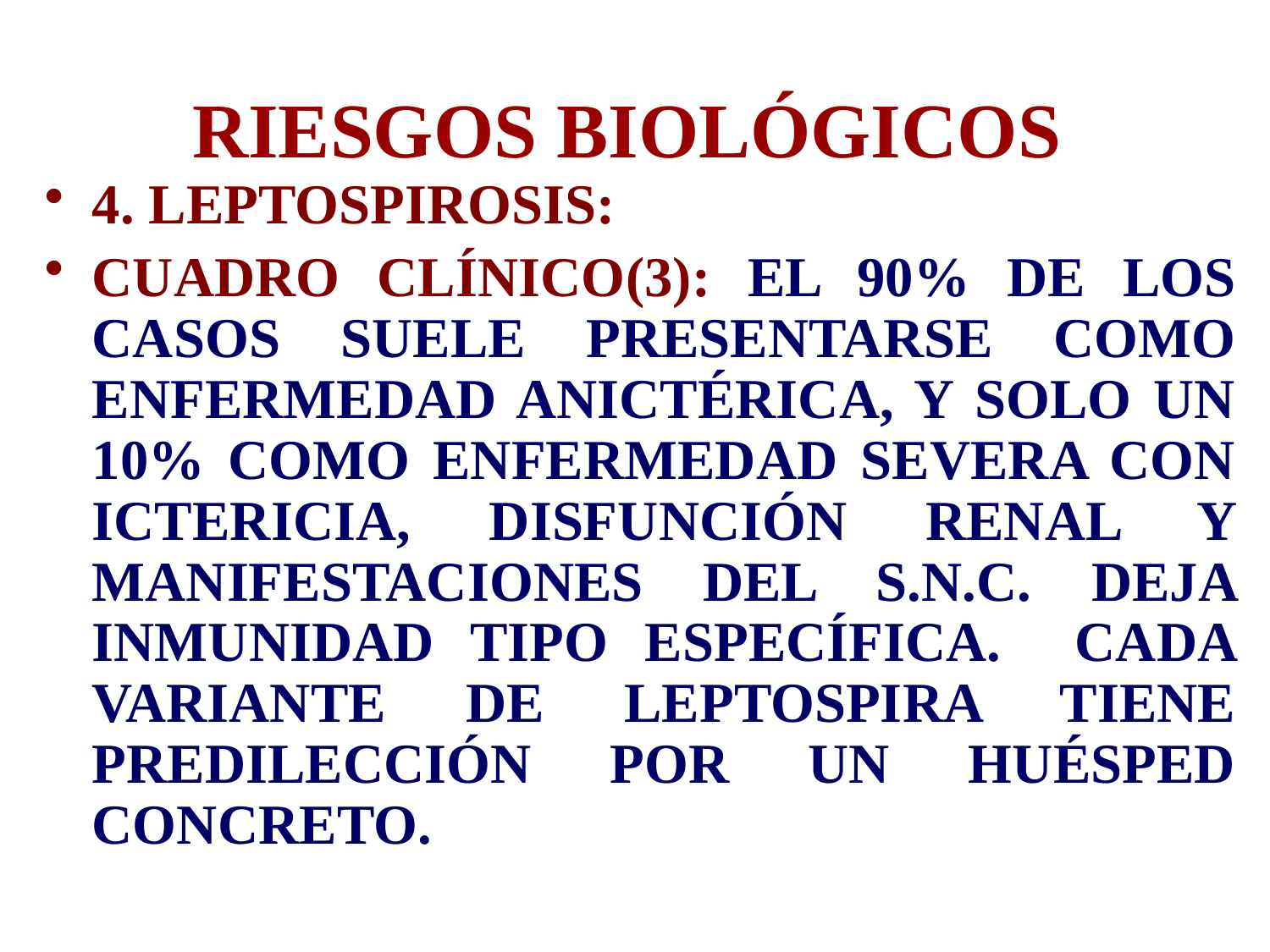

# RIESGOS BIOLÓGICOS
4. LEPTOSPIROSIS:
CUADRO CLÍNICO(3): EL 90% DE LOS CASOS SUELE PRESENTARSE COMO ENFERMEDAD ANICTÉRICA, Y SOLO UN 10% COMO ENFERMEDAD SEVERA CON ICTERICIA, DISFUNCIÓN RENAL Y MANIFESTACIONES DEL S.N.C. DEJA INMUNIDAD TIPO ESPECÍFICA.  CADA VARIANTE DE LEPTOSPIRA TIENE PREDILECCIÓN POR UN HUÉSPED CONCRETO.